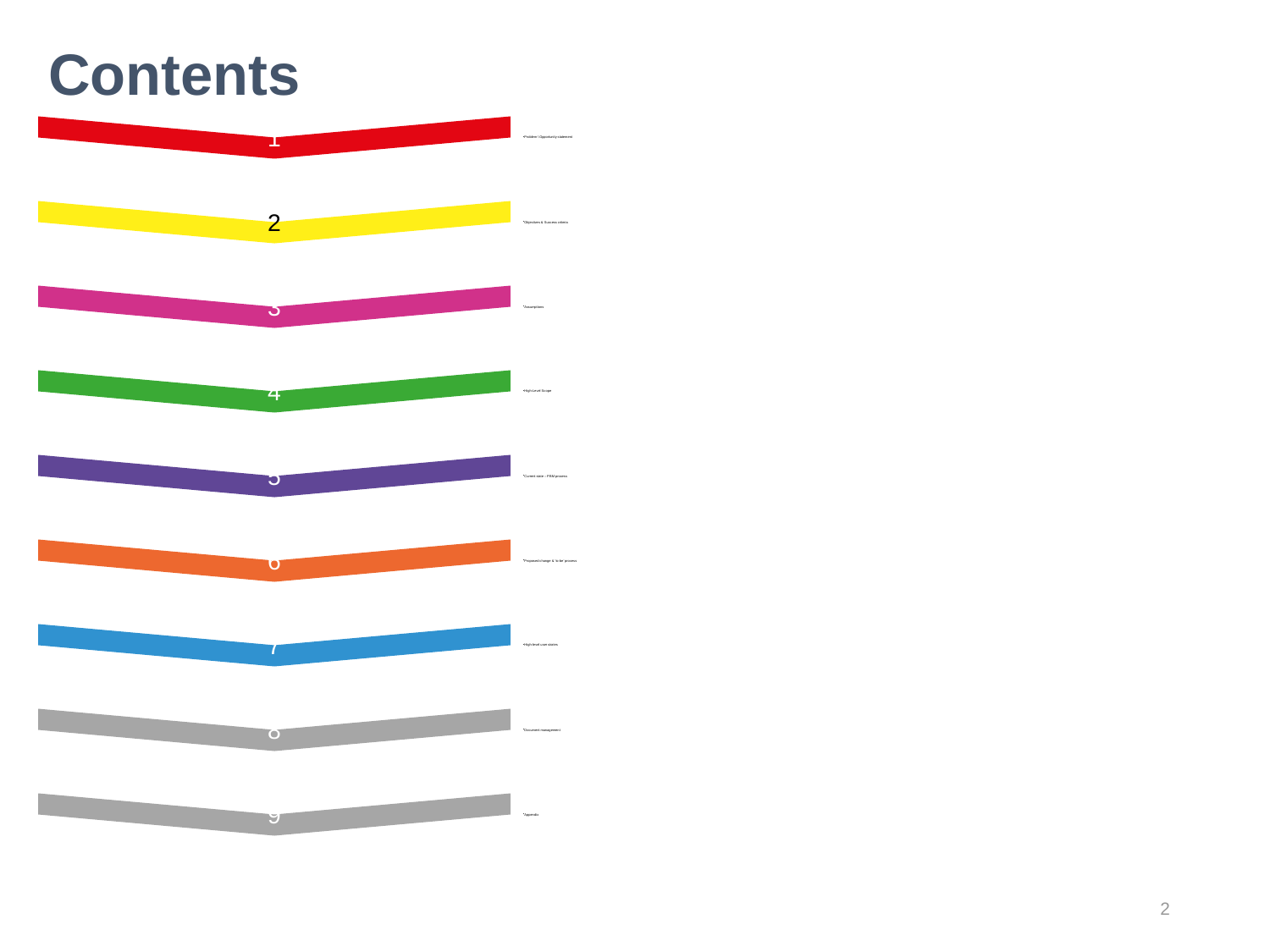

# Contents
1
2
Assumptions
3
4
High-Level Scope
5
Current state – PBM process
6
Proposed change & ‘to-be’ process
Problem \ Opportunity statement
9
Document management
Appendix
Objectives & Success criteria
8
7
High-level user stories
2